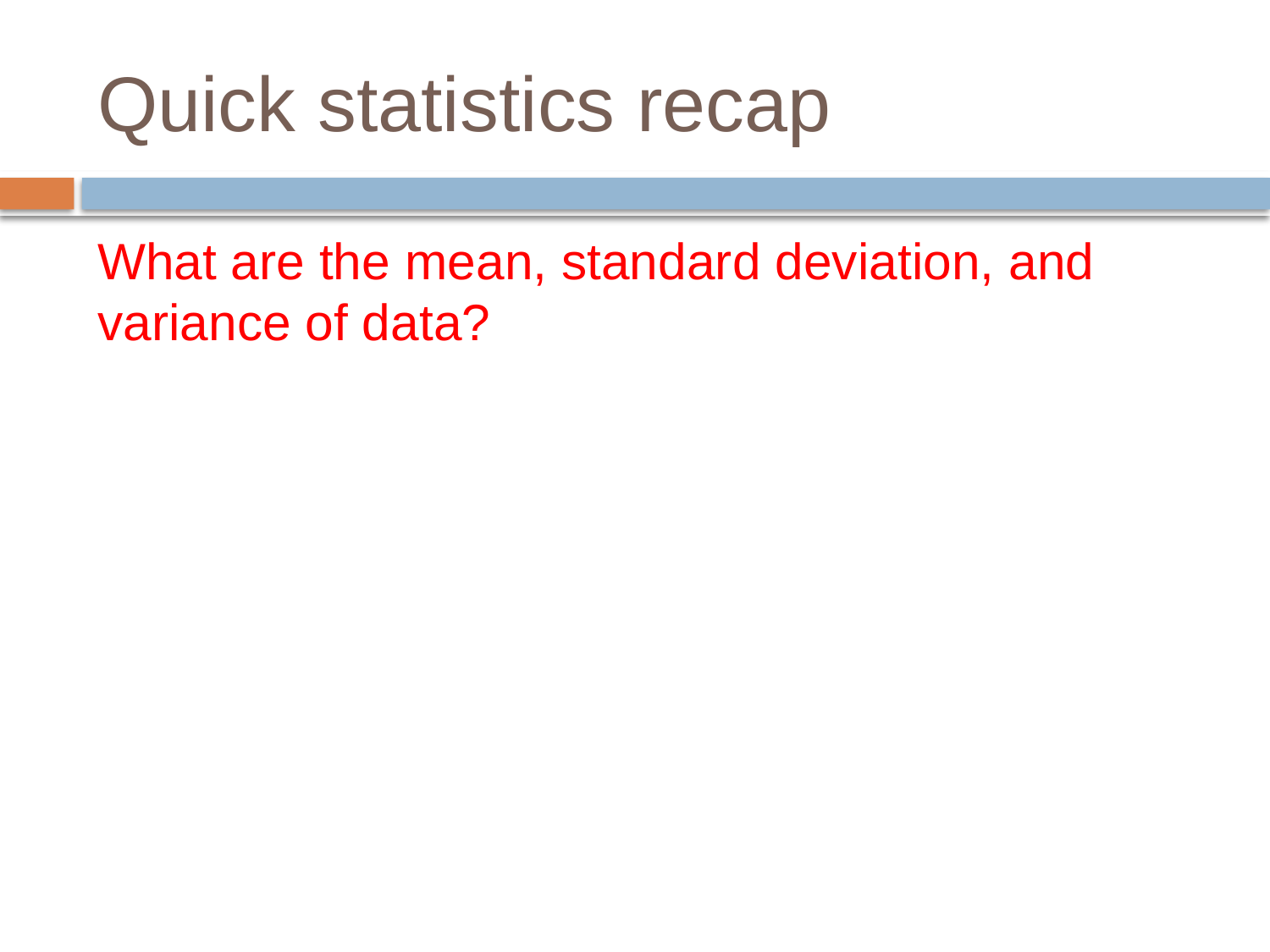

# Quick statistics recap
What are the mean, standard deviation, and variance of data?